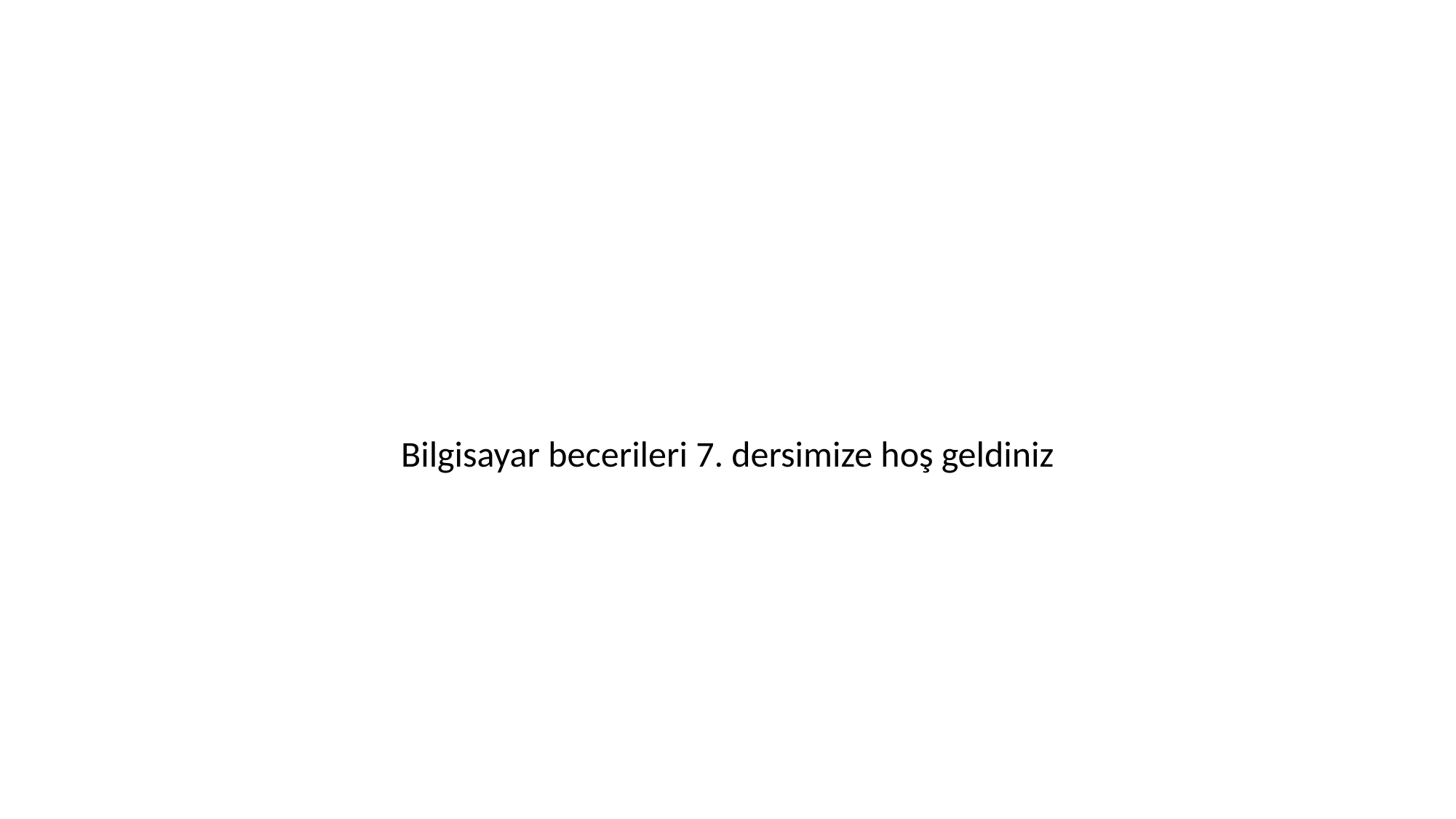

#
Bilgisayar becerileri 7. dersimize hoş geldiniz